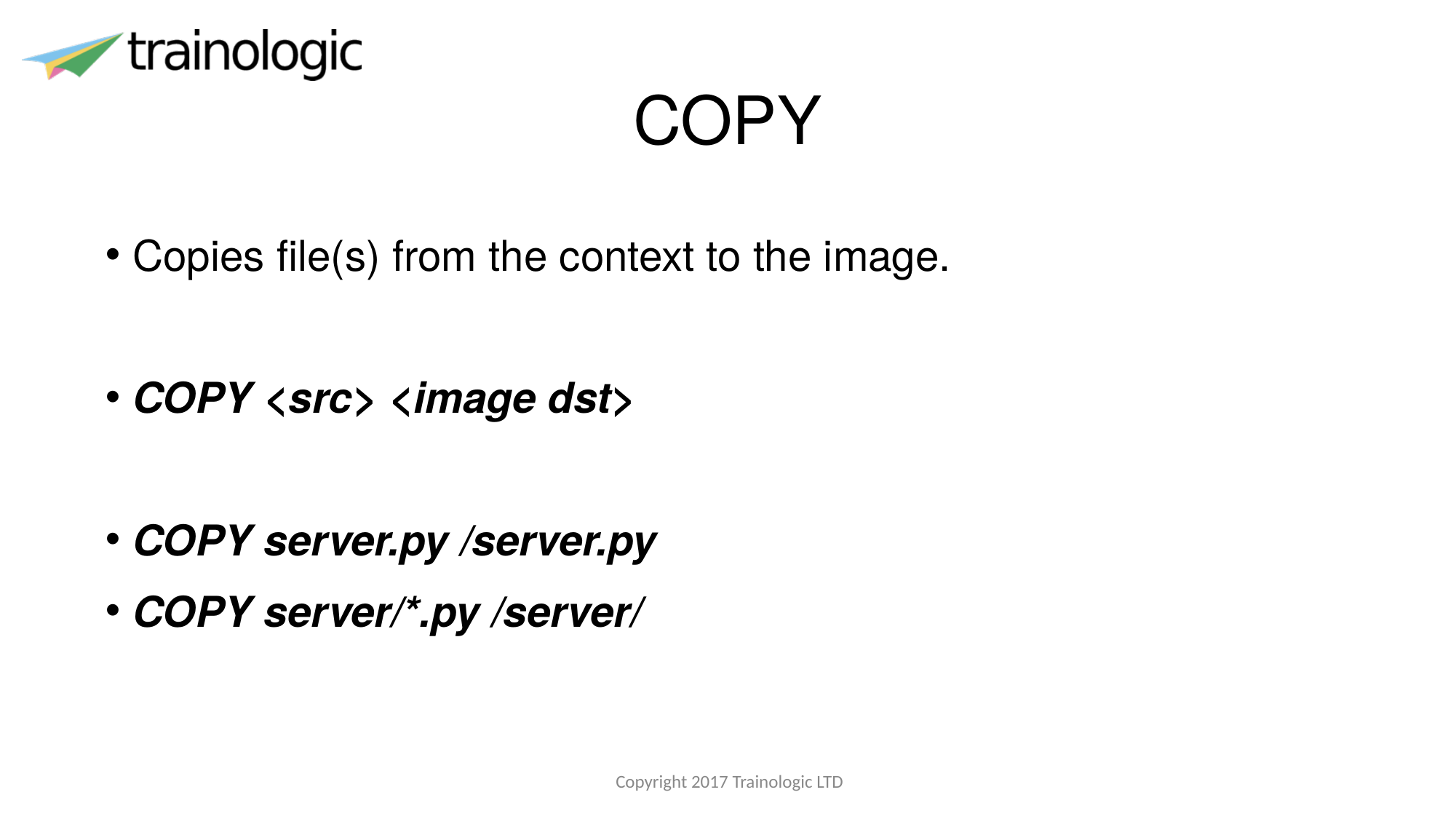

# COPY
Copies file(s) from the context to the image.

COPY <src> <image dst>

COPY server.py /server.py
COPY server/*.py /server/
 Copyright 2017 Trainologic LTD